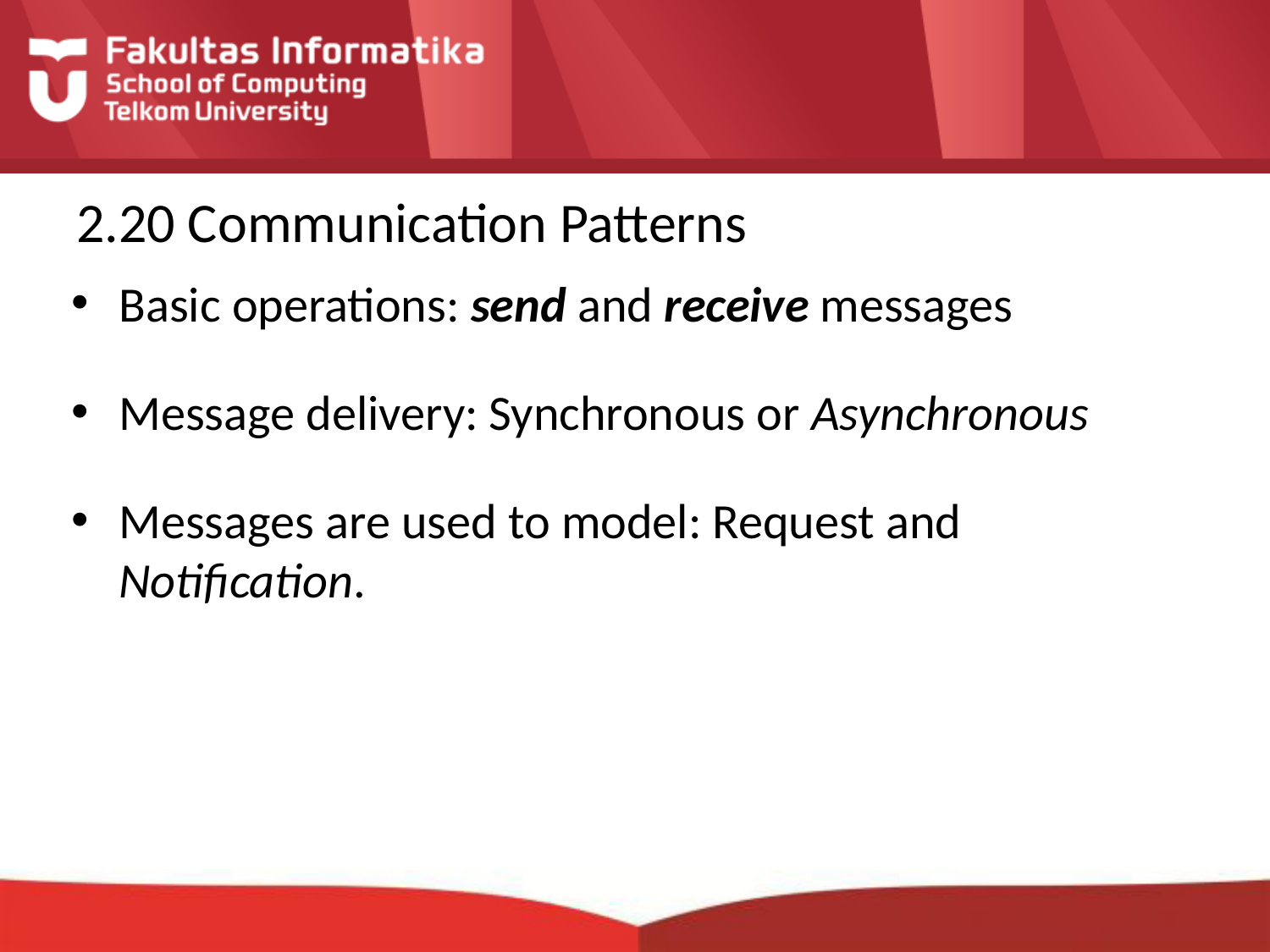

# 2.20 Communication Patterns
Basic operations: send and receive messages
Message delivery: Synchronous or Asynchronous
Messages are used to model: Request and Notification.